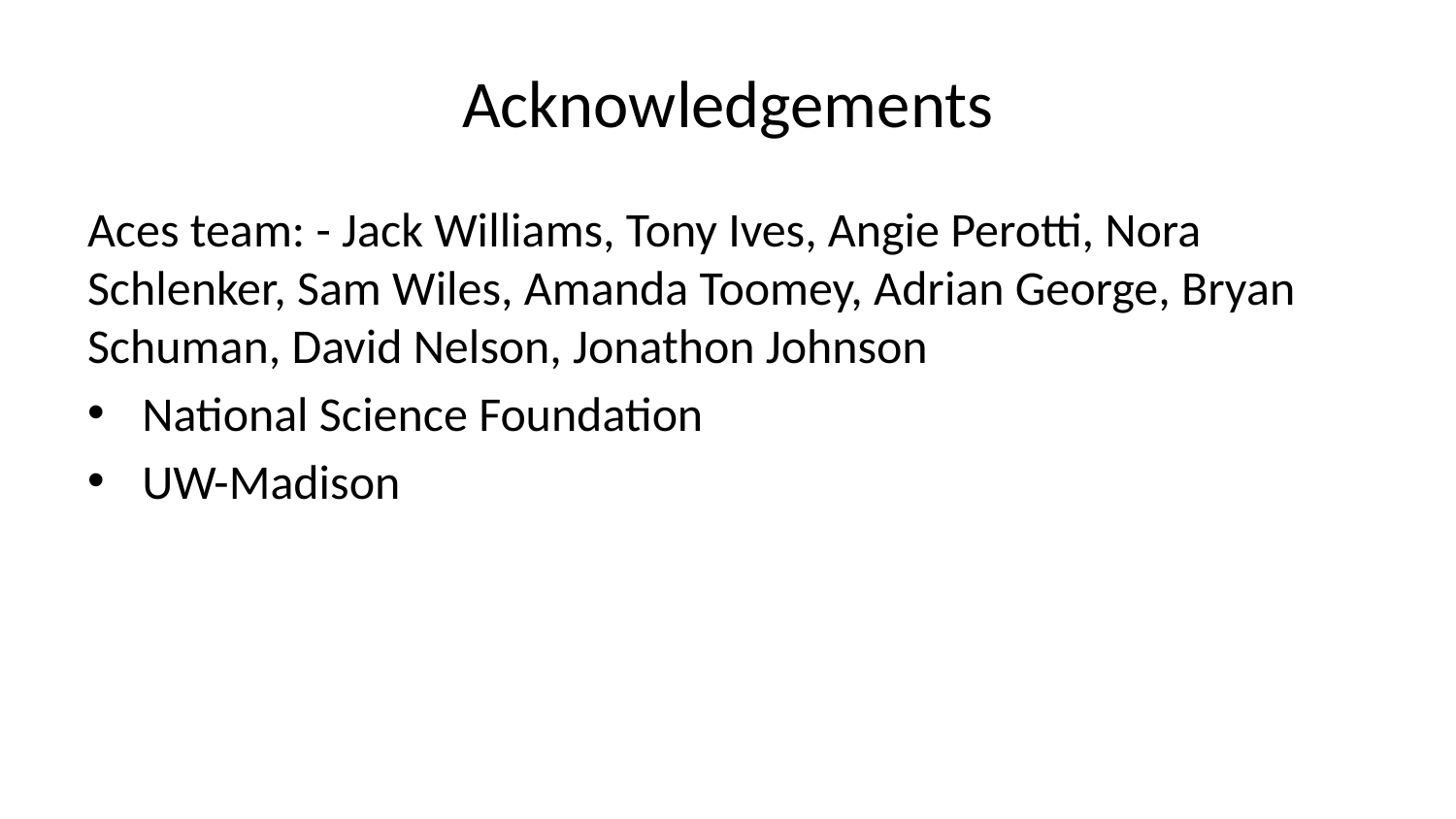

# Acknowledgements
Aces team: - Jack Williams, Tony Ives, Angie Perotti, Nora Schlenker, Sam Wiles, Amanda Toomey, Adrian George, Bryan Schuman, David Nelson, Jonathon Johnson
National Science Foundation
UW-Madison